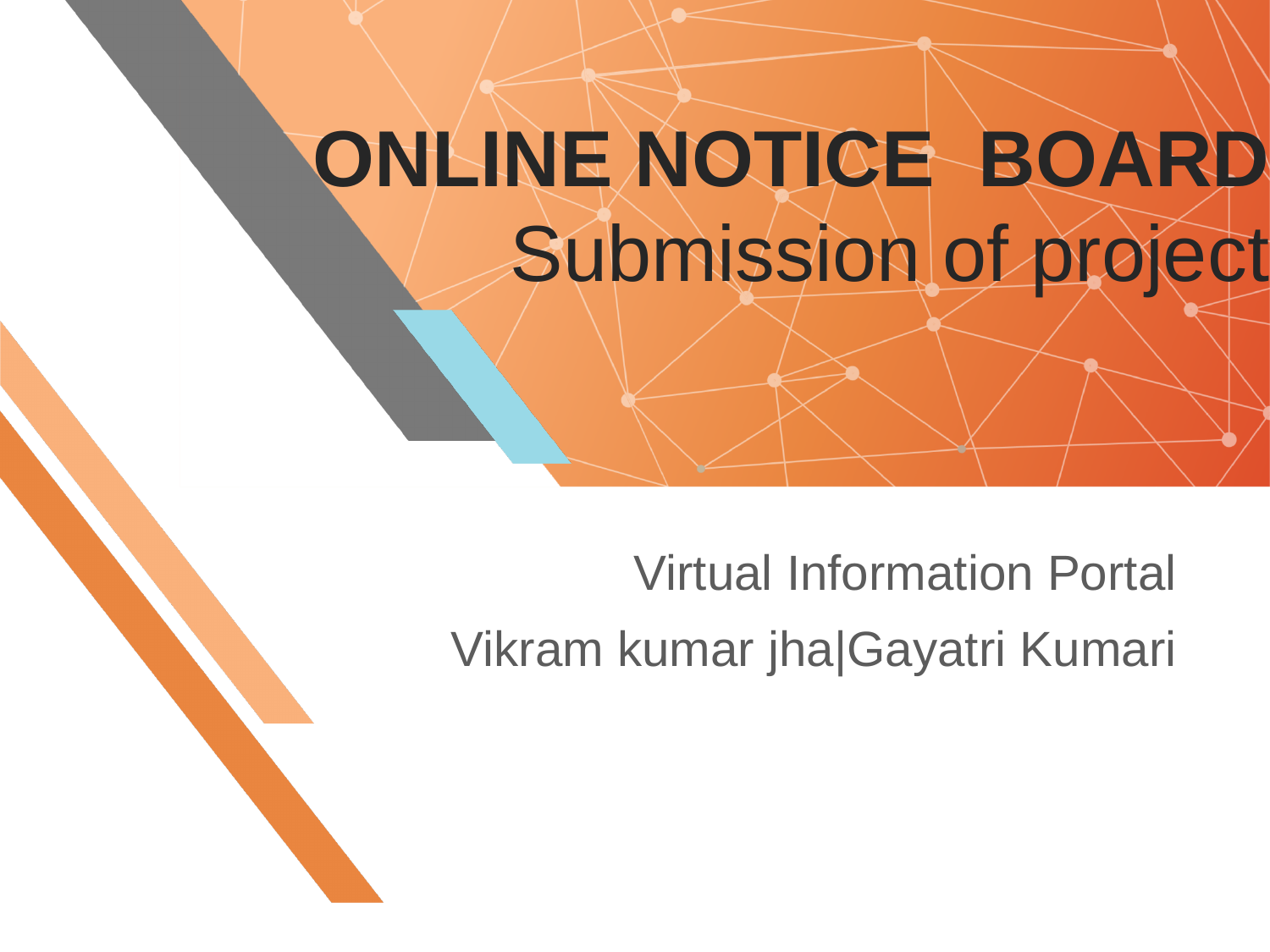

# ONLINE NOTICE  BOARD Submission of project
Virtual Information Portal
Vikram kumar jha|Gayatri Kumari